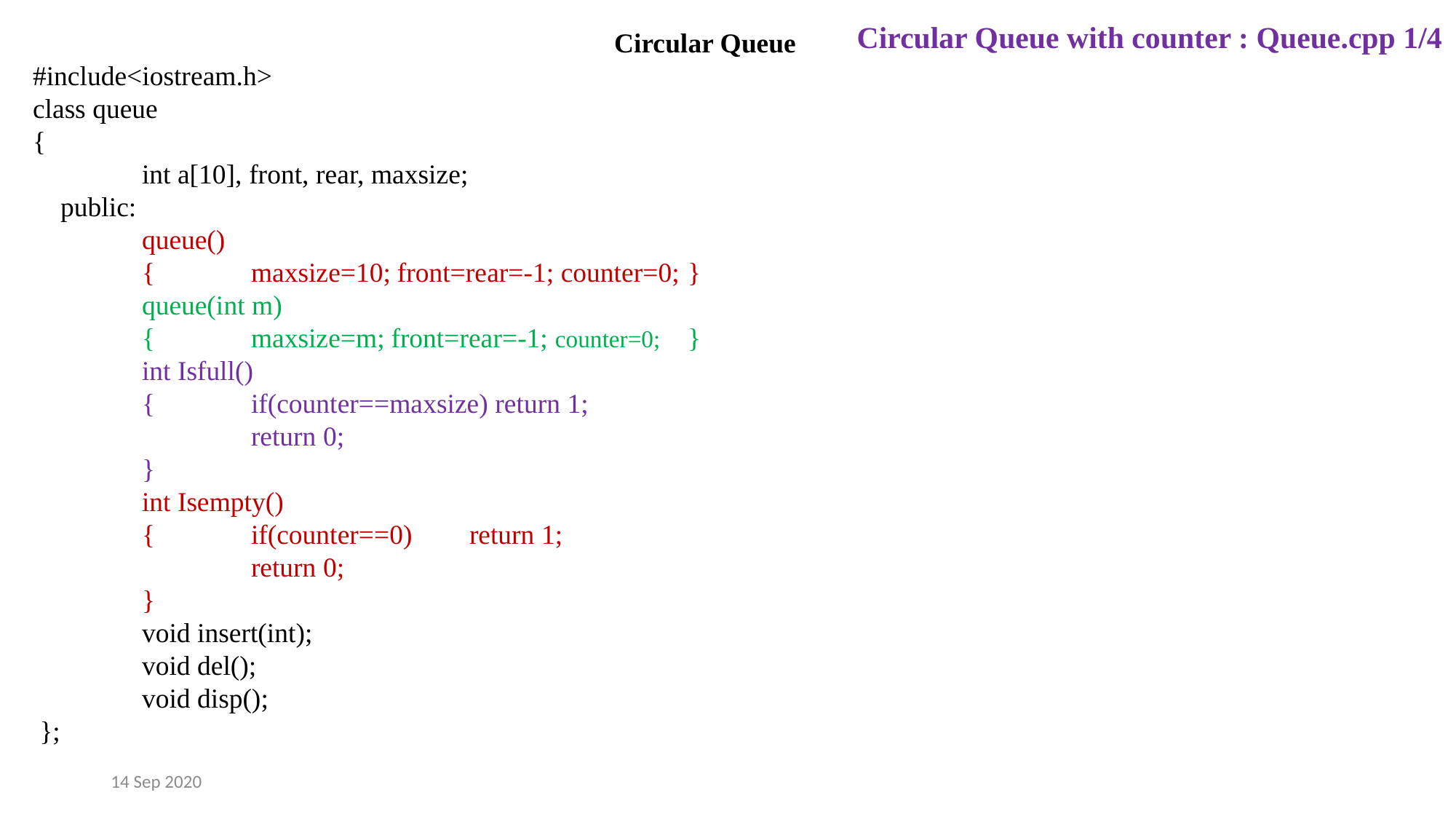

Circular Queue with counter : Queue.cpp 1/4
Circular Queue
#include<iostream.h>
class queue
{
	int a[10], front, rear, maxsize;
    public:
    	queue()
	{	maxsize=10; front=rear=-1; counter=0;	}
	queue(int m)
	{	maxsize=m; front=rear=-1; counter=0;	}
	int Isfull()
	{	if(counter==maxsize) return 1;
		return 0;
	}
	int Isempty()
	{	if(counter==0)	return 1;
		return 0;
	}
	void insert(int);
	void del();
	void disp();
 };
14 Sep 2020